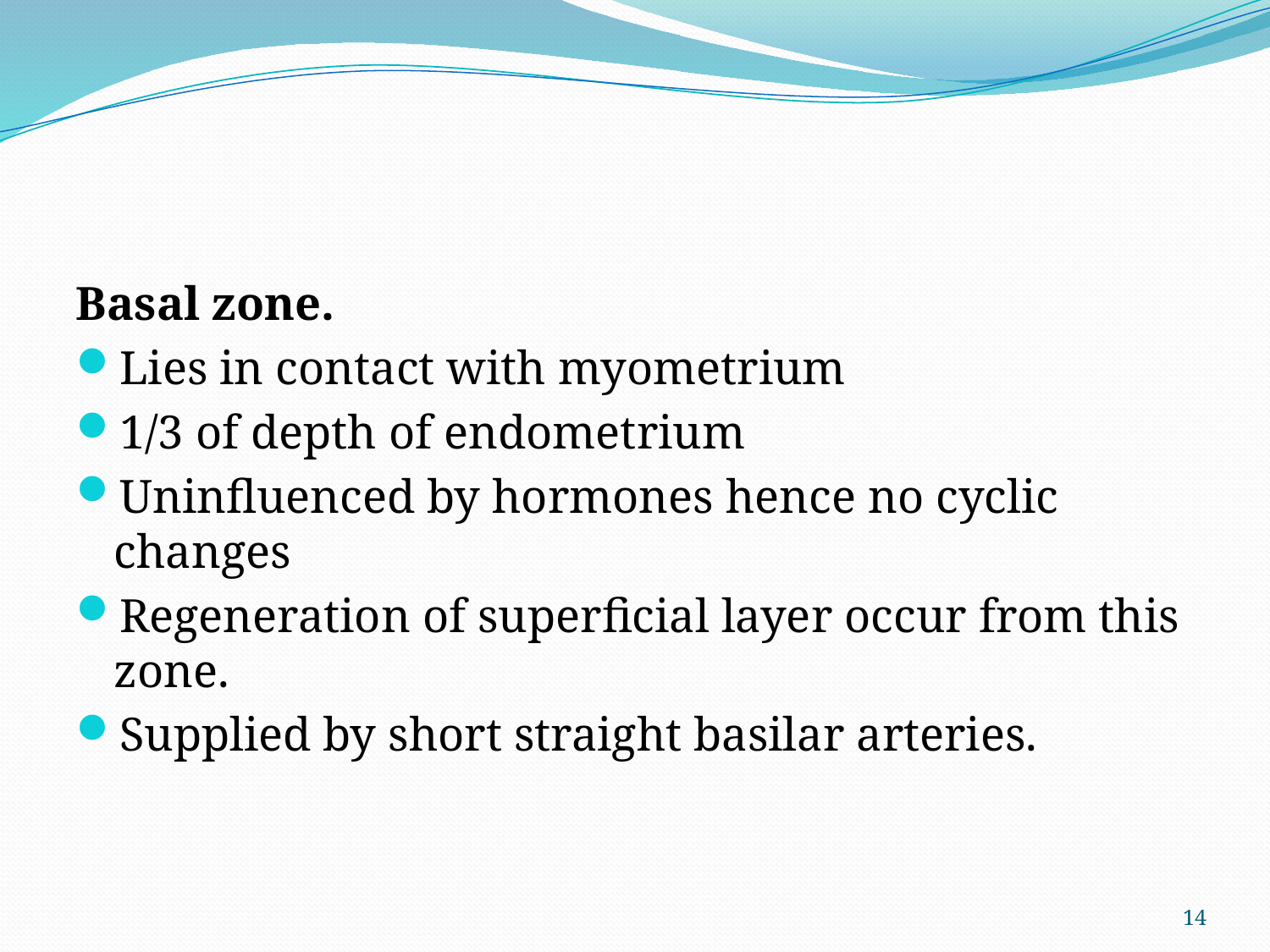

#
Basal zone.
Lies in contact with myometrium
1/3 of depth of endometrium
Uninfluenced by hormones hence no cyclic changes
Regeneration of superficial layer occur from this zone.
Supplied by short straight basilar arteries.
14